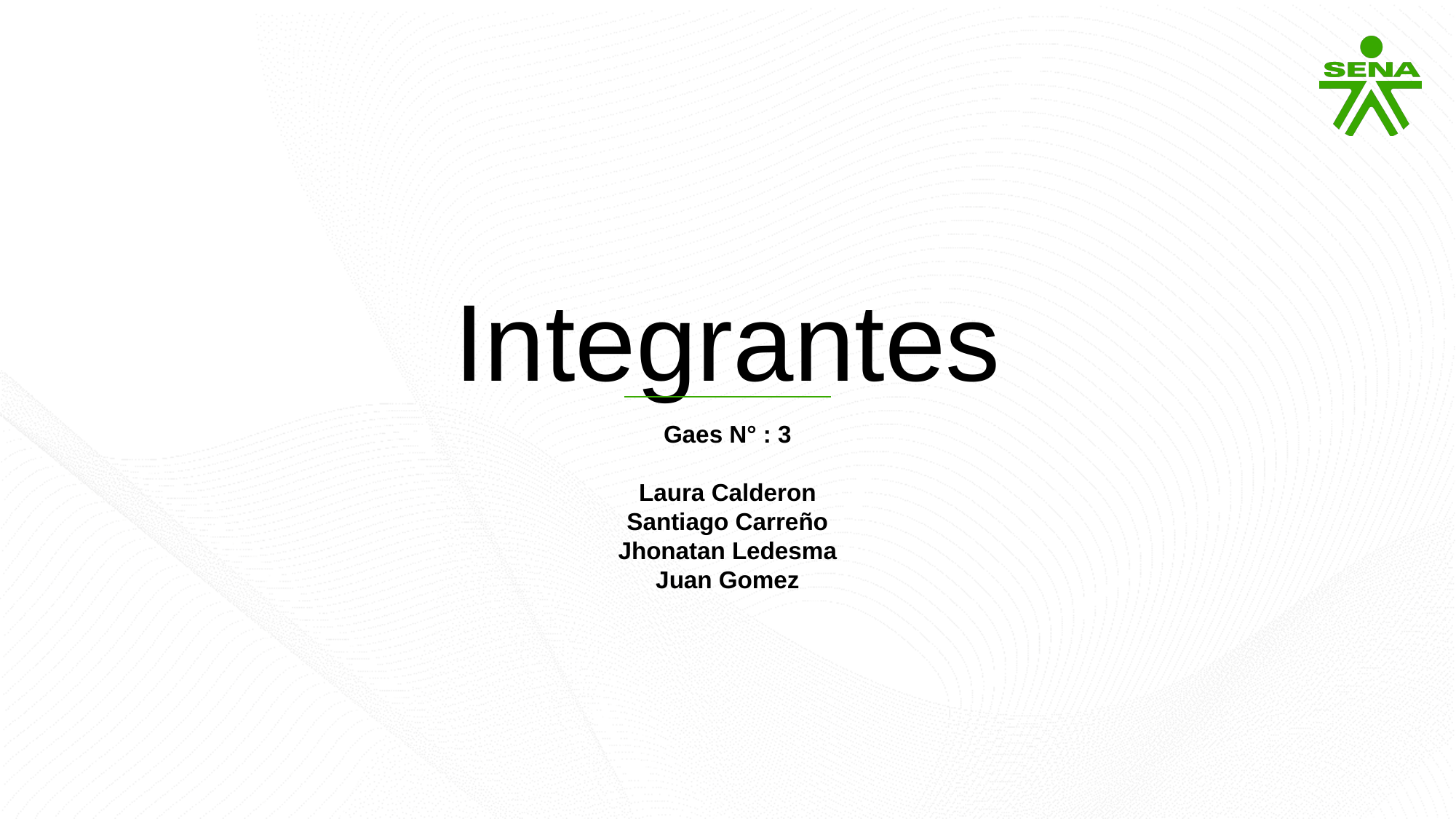

Integrantes
Gaes N° : 3

Laura Calderon
Santiago Carreño
Jhonatan Ledesma
Juan Gomez